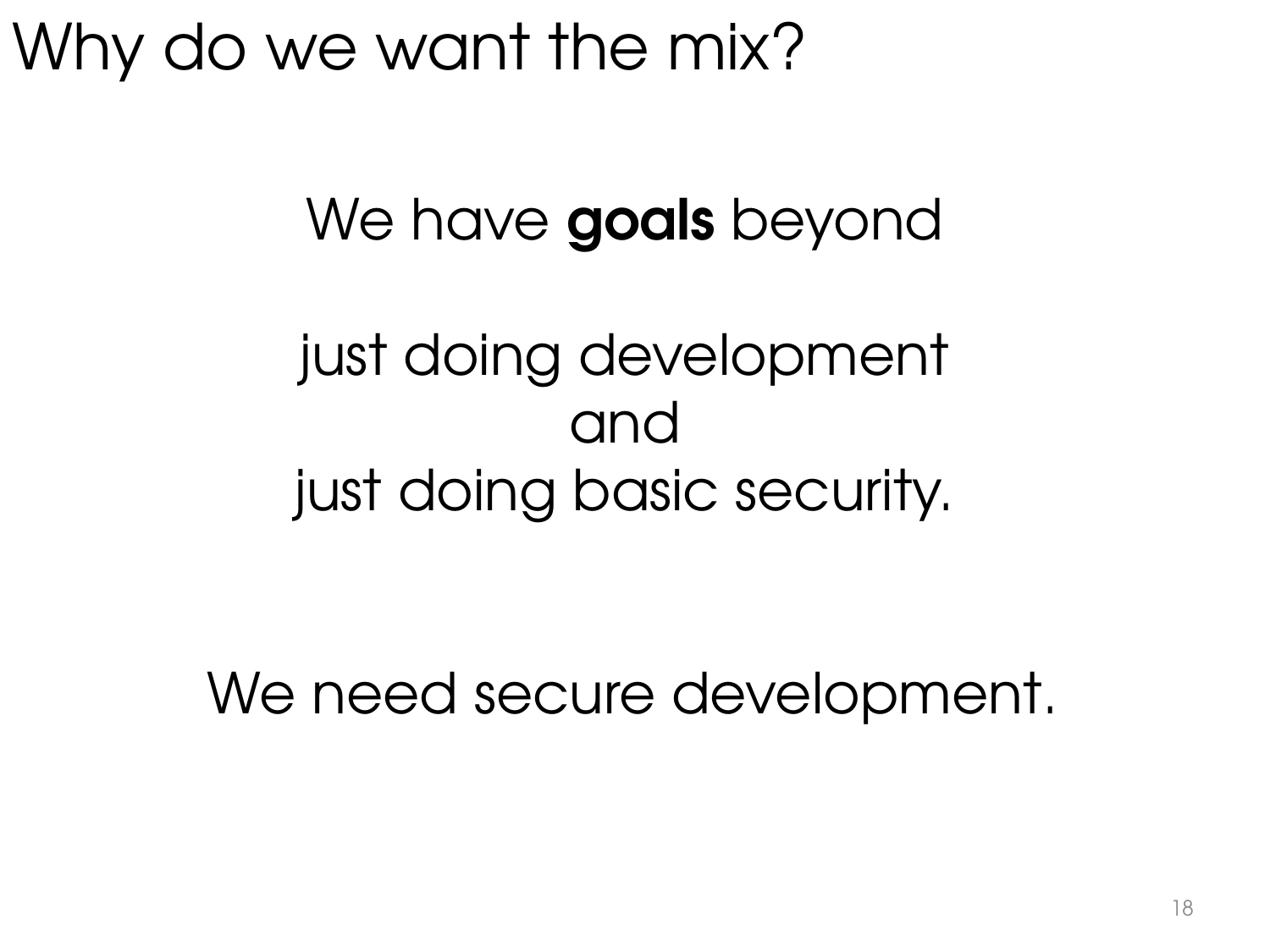

Why do we want the mix?
We have goals beyond

just doing development
and
just doing basic security.

We need secure development.

18